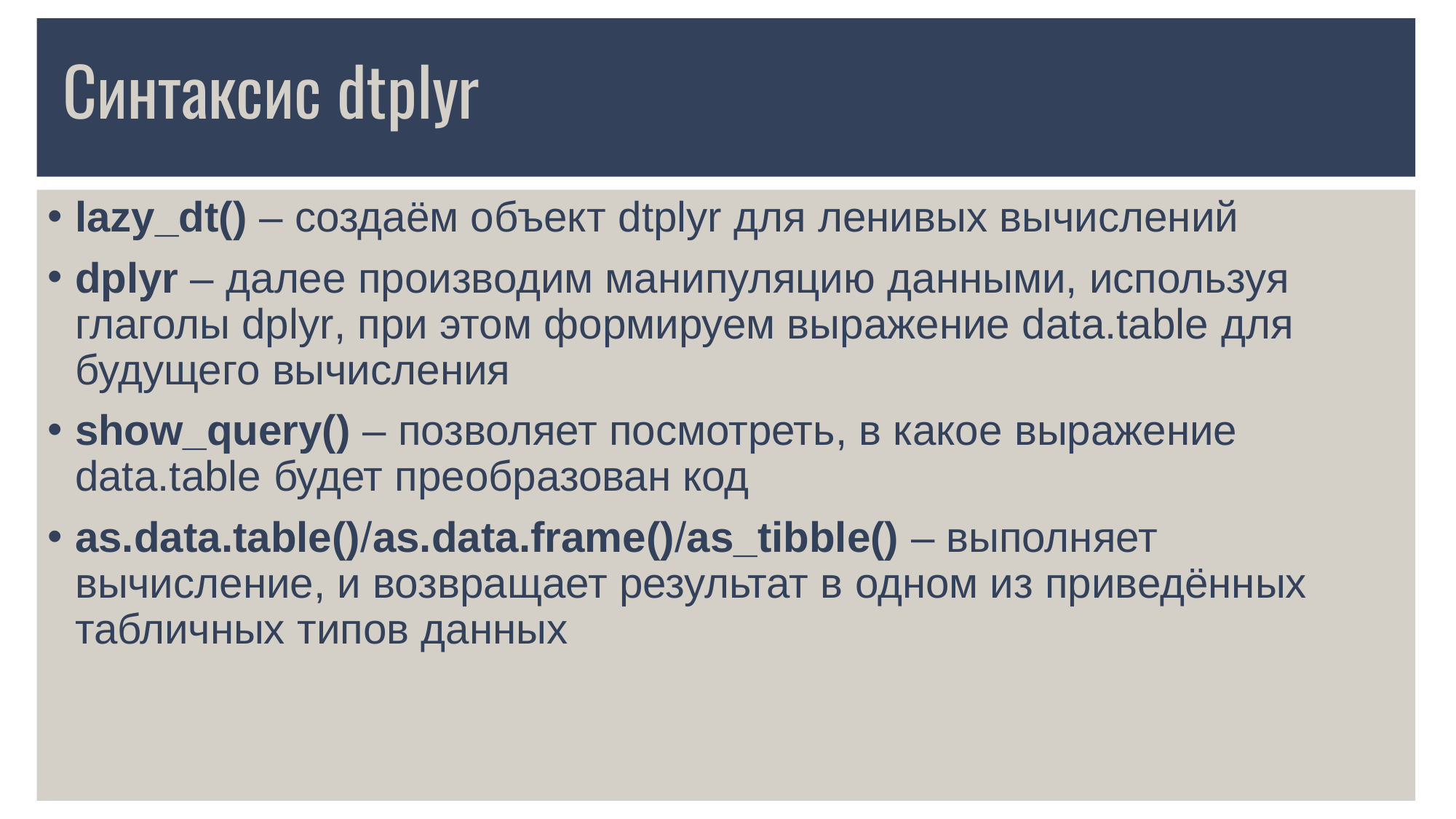

# Синтаксис dtplyr
lazy_dt() – создаём объект dtplyr для ленивых вычислений
dplyr – далее производим манипуляцию данными, используя глаголы dplyr, при этом формируем выражение data.table для будущего вычисления
show_query() – позволяет посмотреть, в какое выражение data.table будет преобразован код
as.data.table()/as.data.frame()/as_tibble() – выполняет вычисление, и возвращает результат в одном из приведённых табличных типов данных